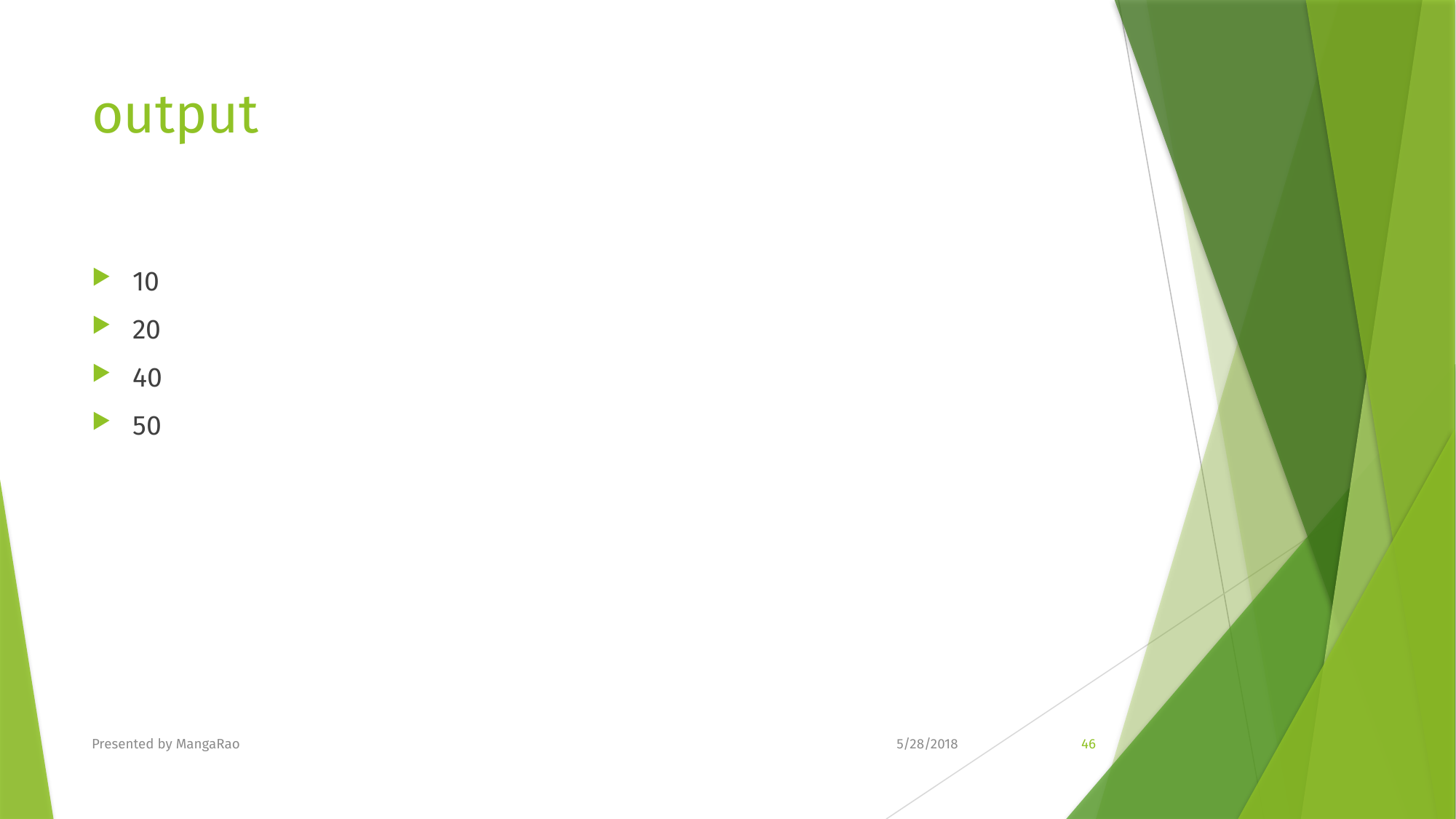

# output
10
20
40
50
Presented by MangaRao
5/28/2018
46